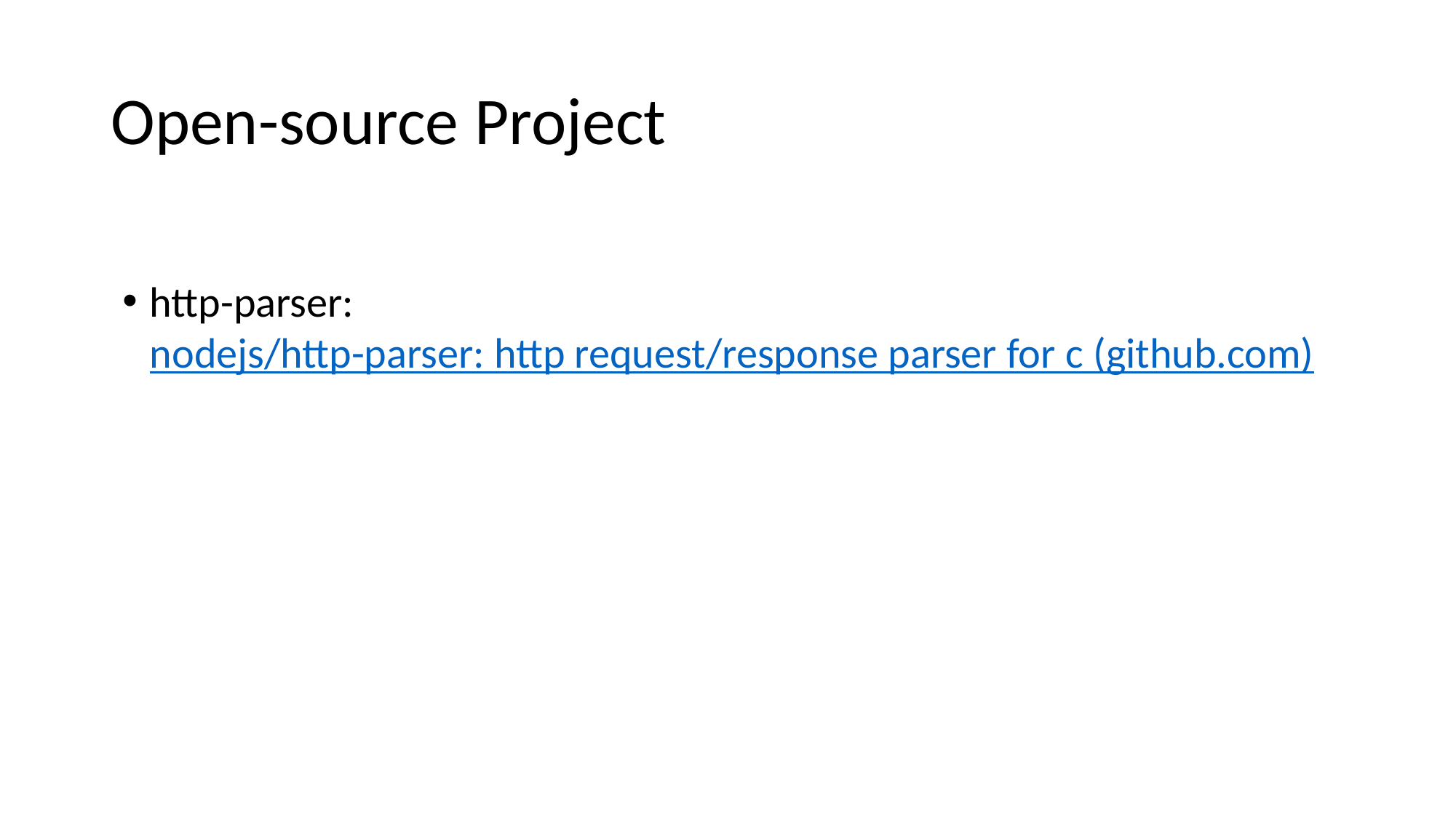

# Open-source Project
http-parser: nodejs/http-parser: http request/response parser for c (github.com)